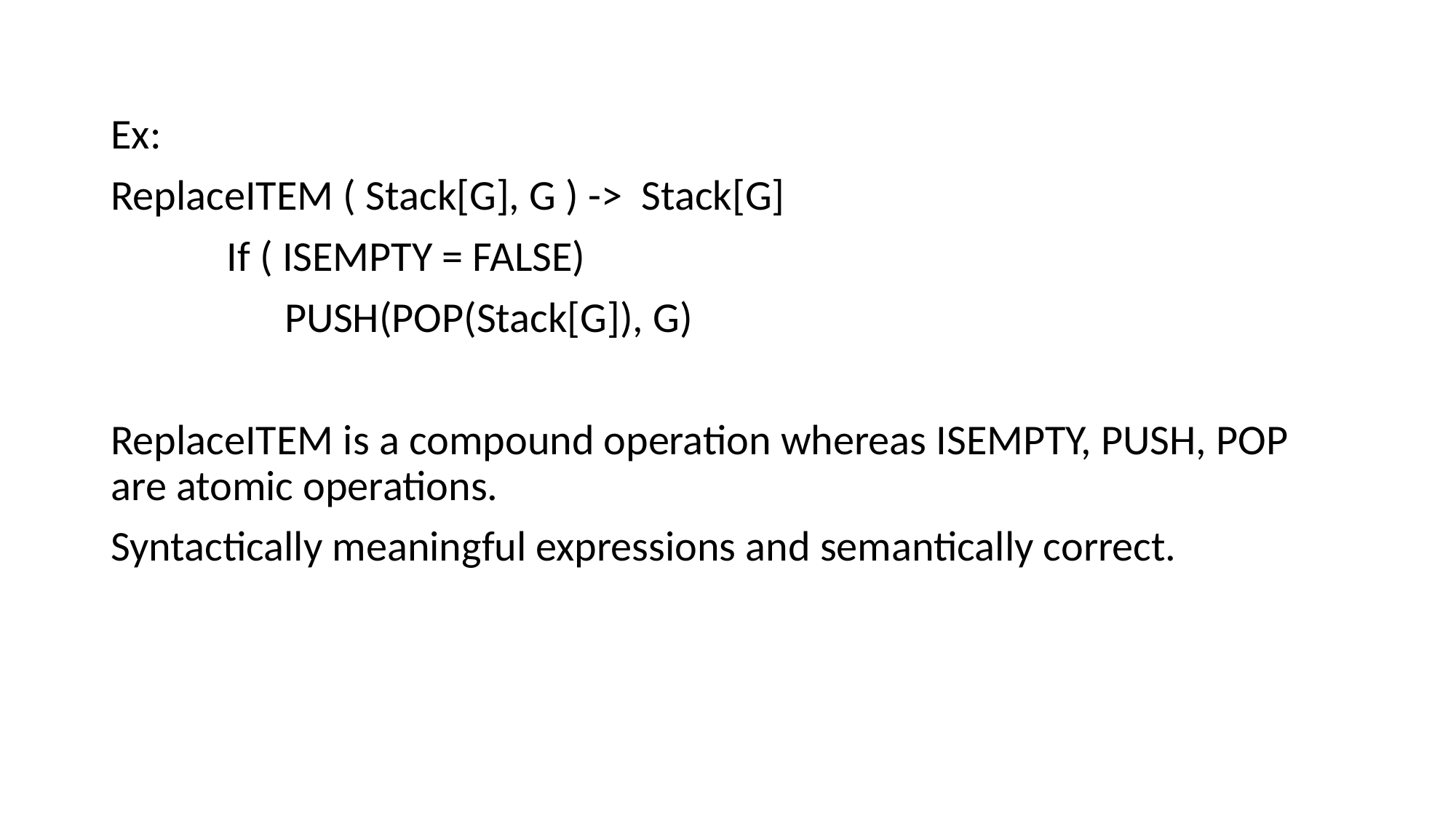

Ex:
ReplaceITEM ( Stack[G], G ) ->  Stack[G]
            If ( ISEMPTY = FALSE)
                  PUSH(POP(Stack[G]), G)

ReplaceITEM is a compound operation whereas ISEMPTY, PUSH, POP are atomic operations.
Syntactically meaningful expressions and semantically correct.